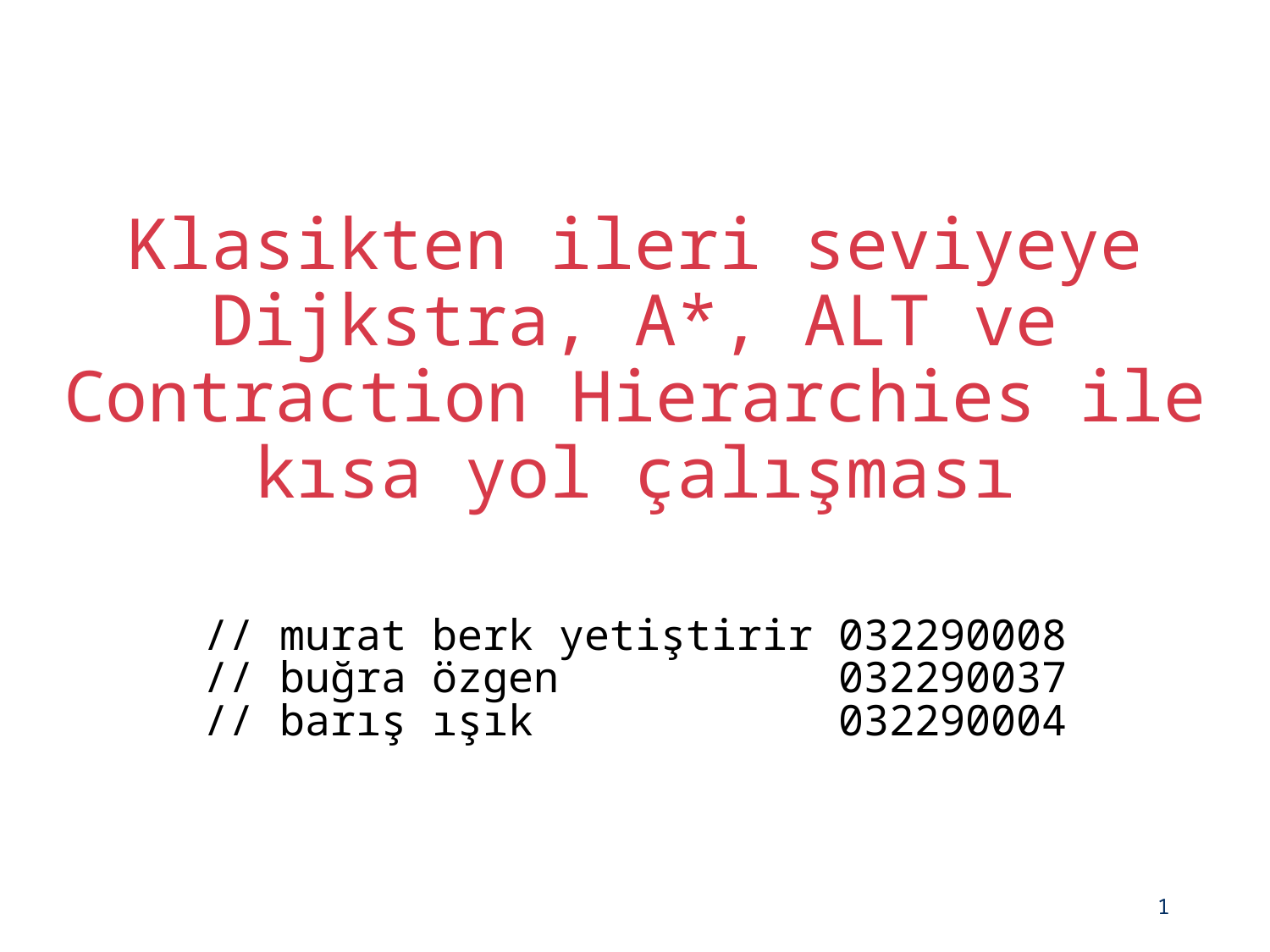

# Klasikten ileri seviyeye Dijkstra, A*, ALT ve Contraction Hierarchies ile kısa yol çalışması
// murat berk yetiştirir 032290008
// buğra özgen           032290037
// barış ışık            032290004
1